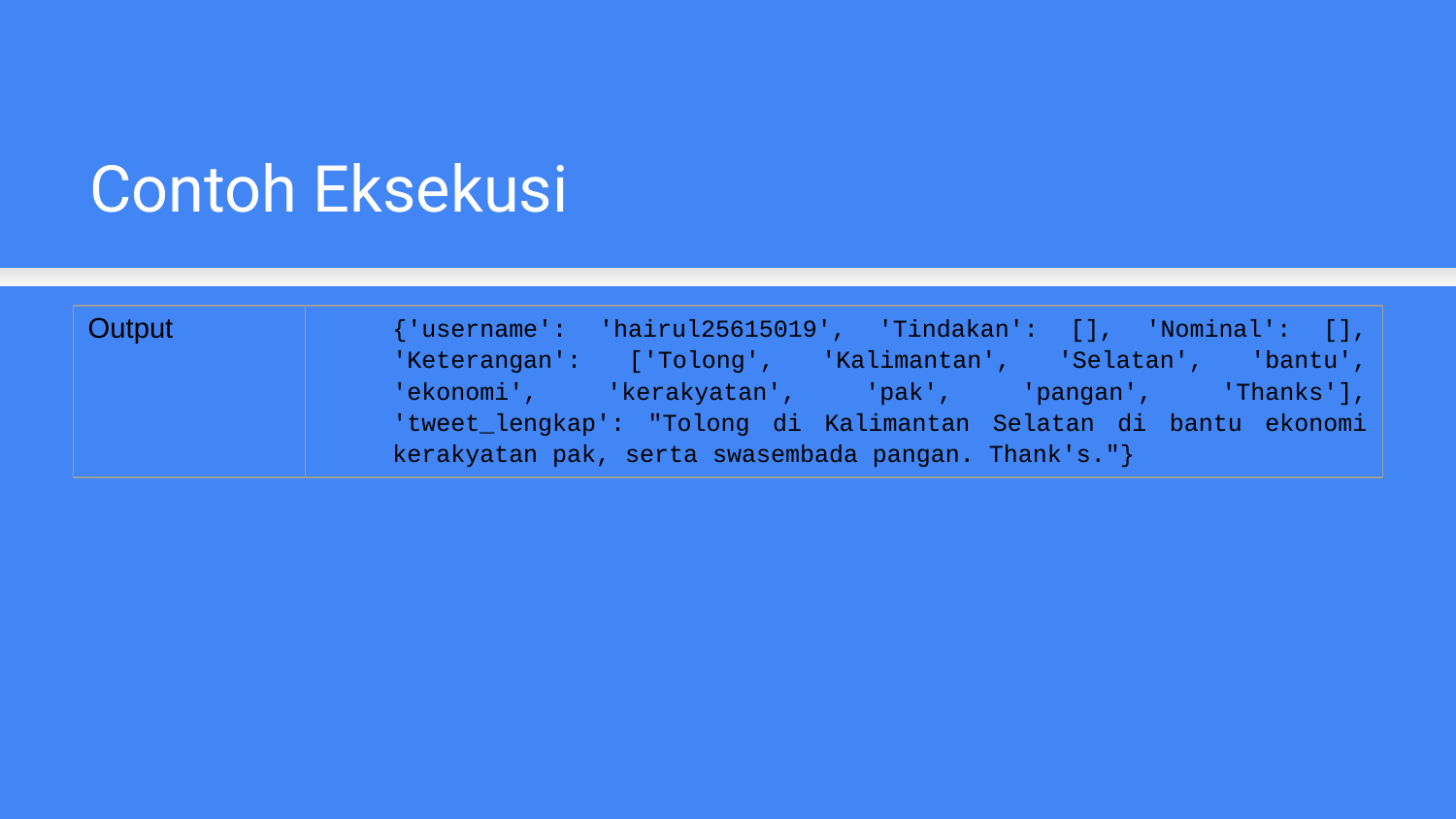

Contoh Eksekusi
| Output | {'username': 'hairul25615019', 'Tindakan': [], 'Nominal': [], 'Keterangan': ['Tolong', 'Kalimantan', 'Selatan', 'bantu', 'ekonomi', 'kerakyatan', 'pak', 'pangan', 'Thanks'], 'tweet\_lengkap': "Tolong di Kalimantan Selatan di bantu ekonomi kerakyatan pak, serta swasembada pangan. Thank's."} |
| --- | --- |